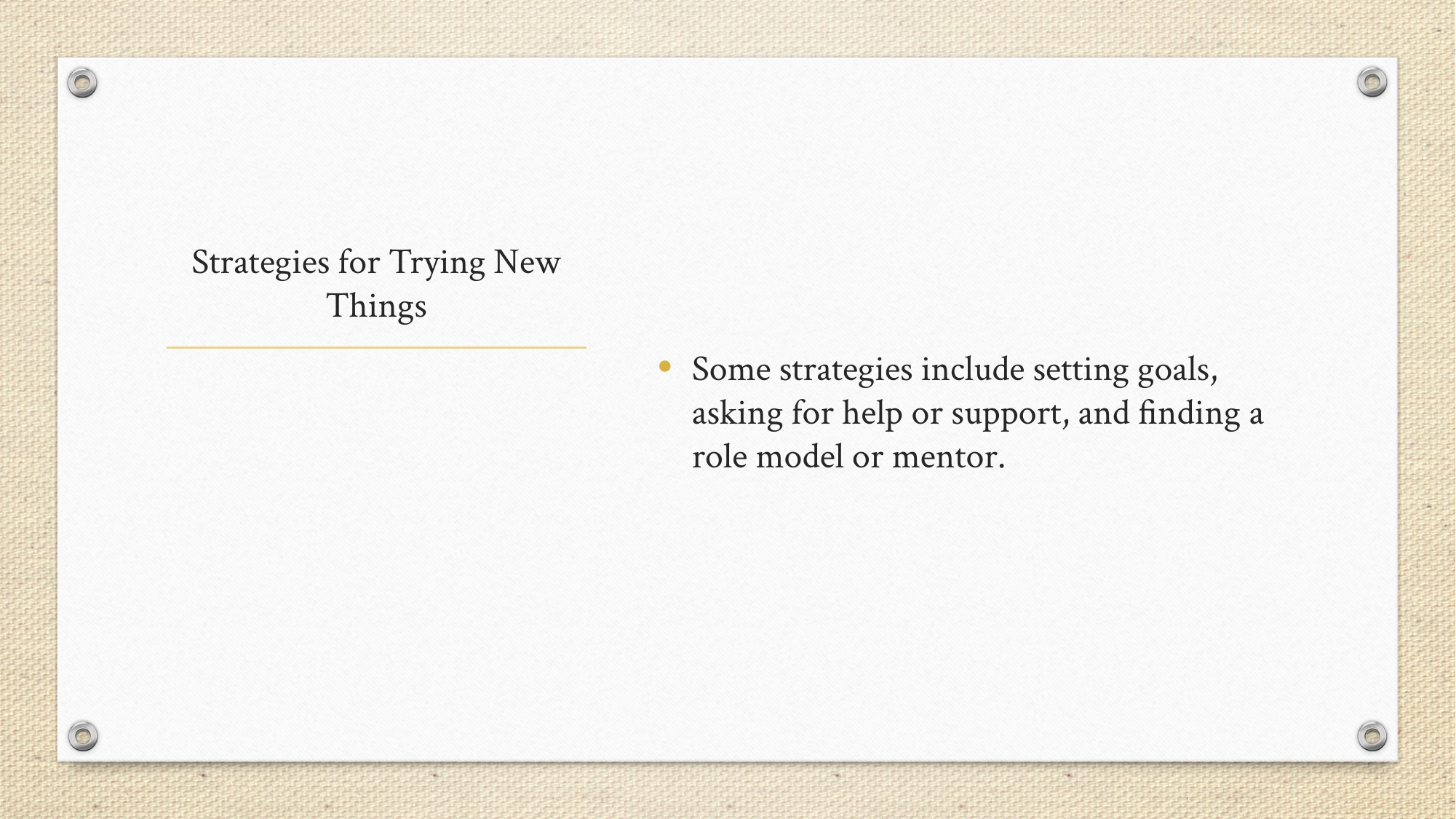

Some strategies include setting goals, asking for help or support, and finding a role model or mentor.
# Strategies for Trying New Things